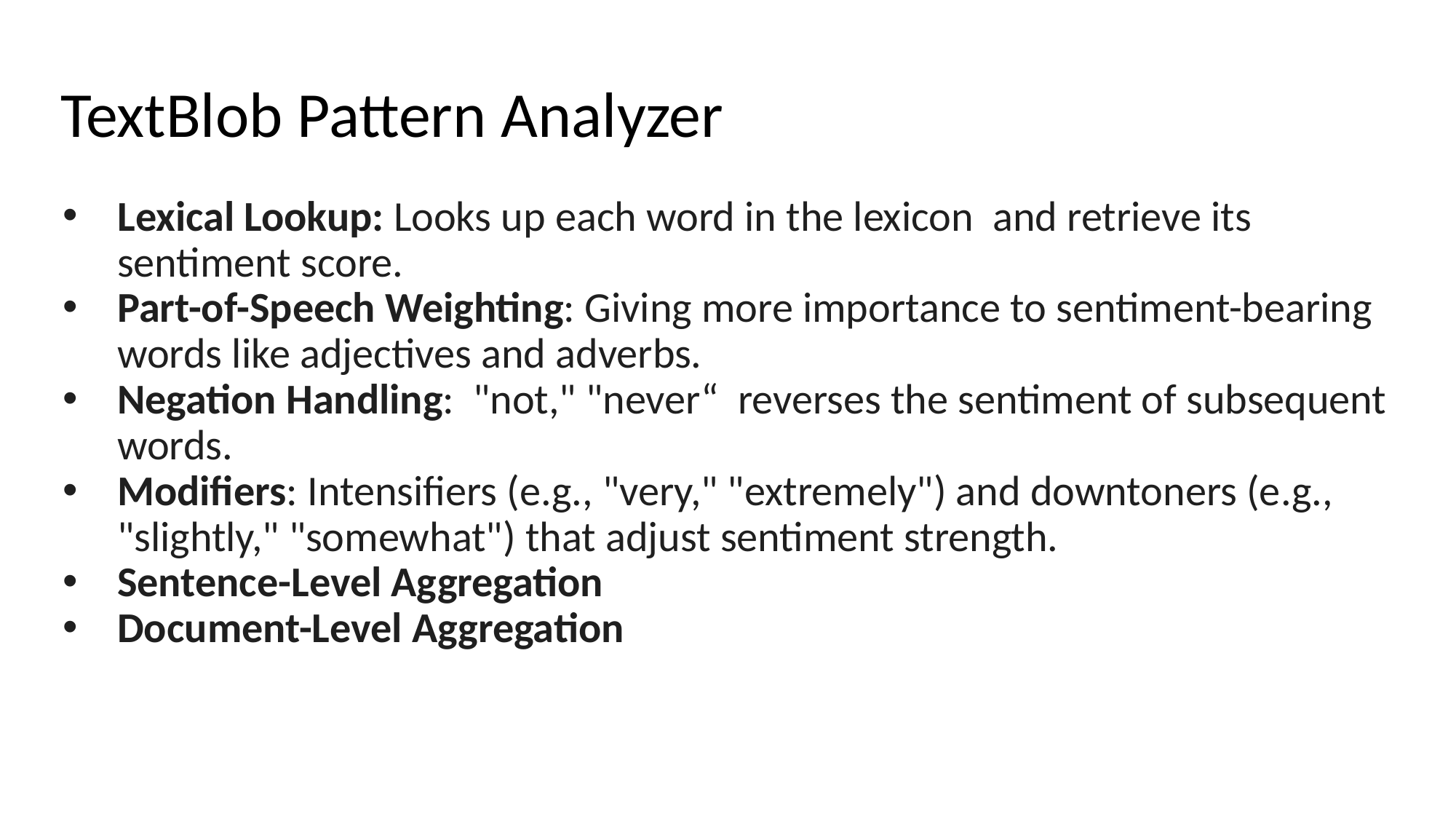

# TextBlob Pattern Analyzer
Lexical Lookup: Looks up each word in the lexicon  and retrieve its sentiment score.
Part-of-Speech Weighting: Giving more importance to sentiment-bearing words like adjectives and adverbs.
Negation Handling:  "not," "never“  reverses the sentiment of subsequent words.
Modifiers: Intensifiers (e.g., "very," "extremely") and downtoners (e.g., "slightly," "somewhat") that adjust sentiment strength.
Sentence-Level Aggregation
Document-Level Aggregation